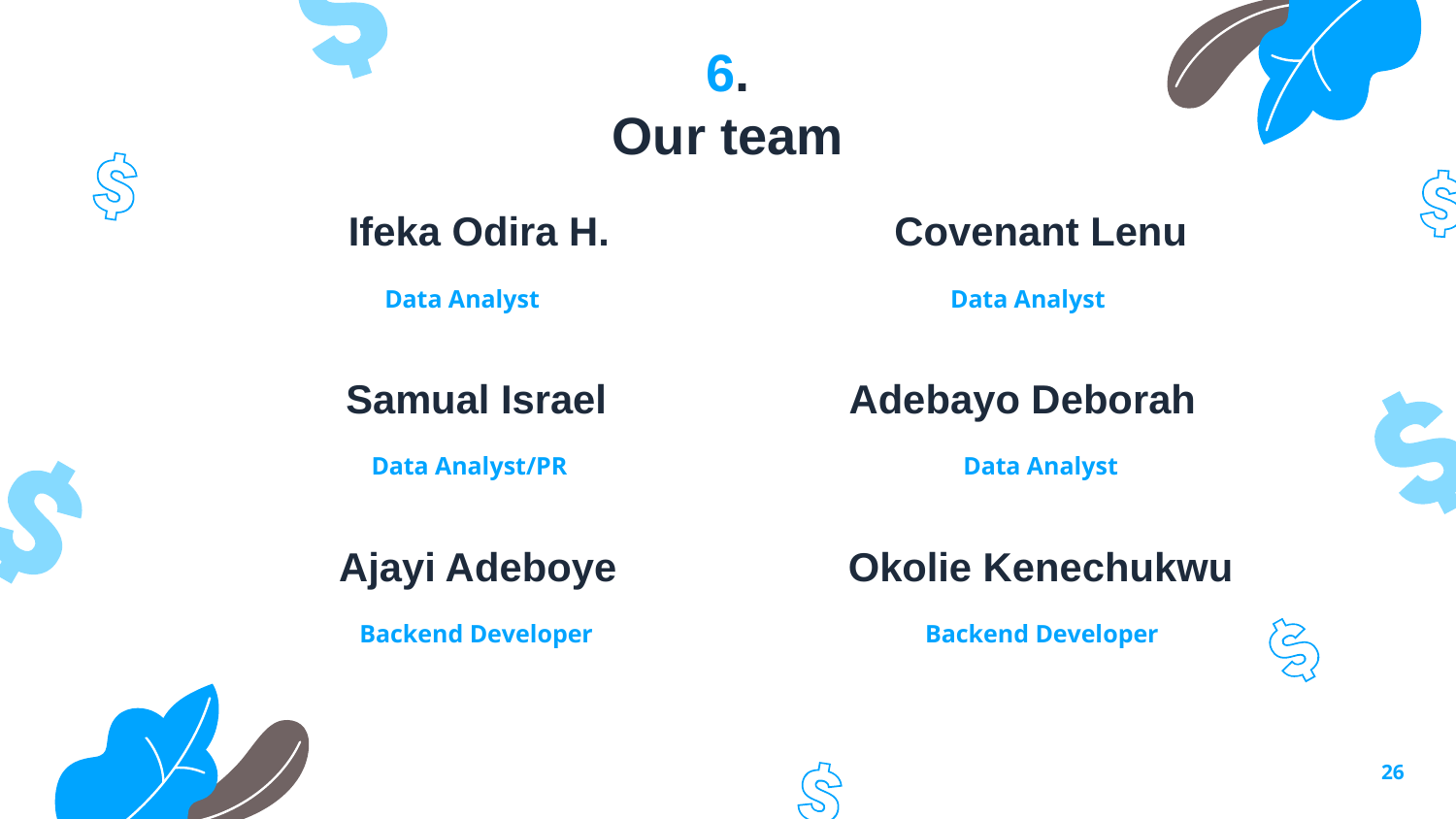

# 6. Our team
Ifeka Odira H.
Covenant Lenu
Data Analyst
Data Analyst
Adebayo Deborah
Samual Israel
Data Analyst/PR
Data Analyst
Ajayi Adeboye
Okolie Kenechukwu
Backend Developer
Backend Developer

26